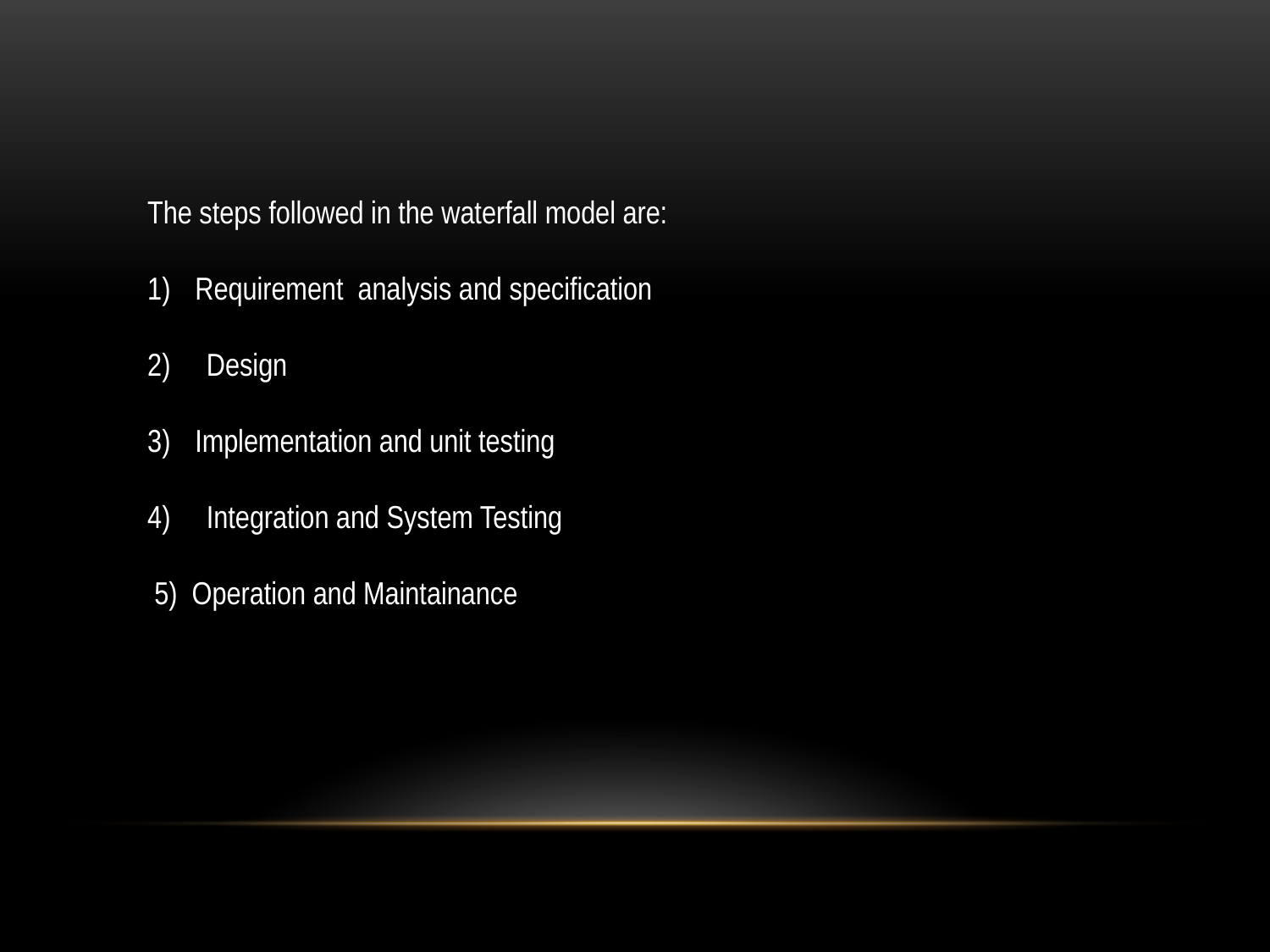

The steps followed in the waterfall model are:

Requirement  analysis and specification

2)     Design

Implementation and unit testing

4)     Integration and System Testing

 5)  Operation and Maintainance